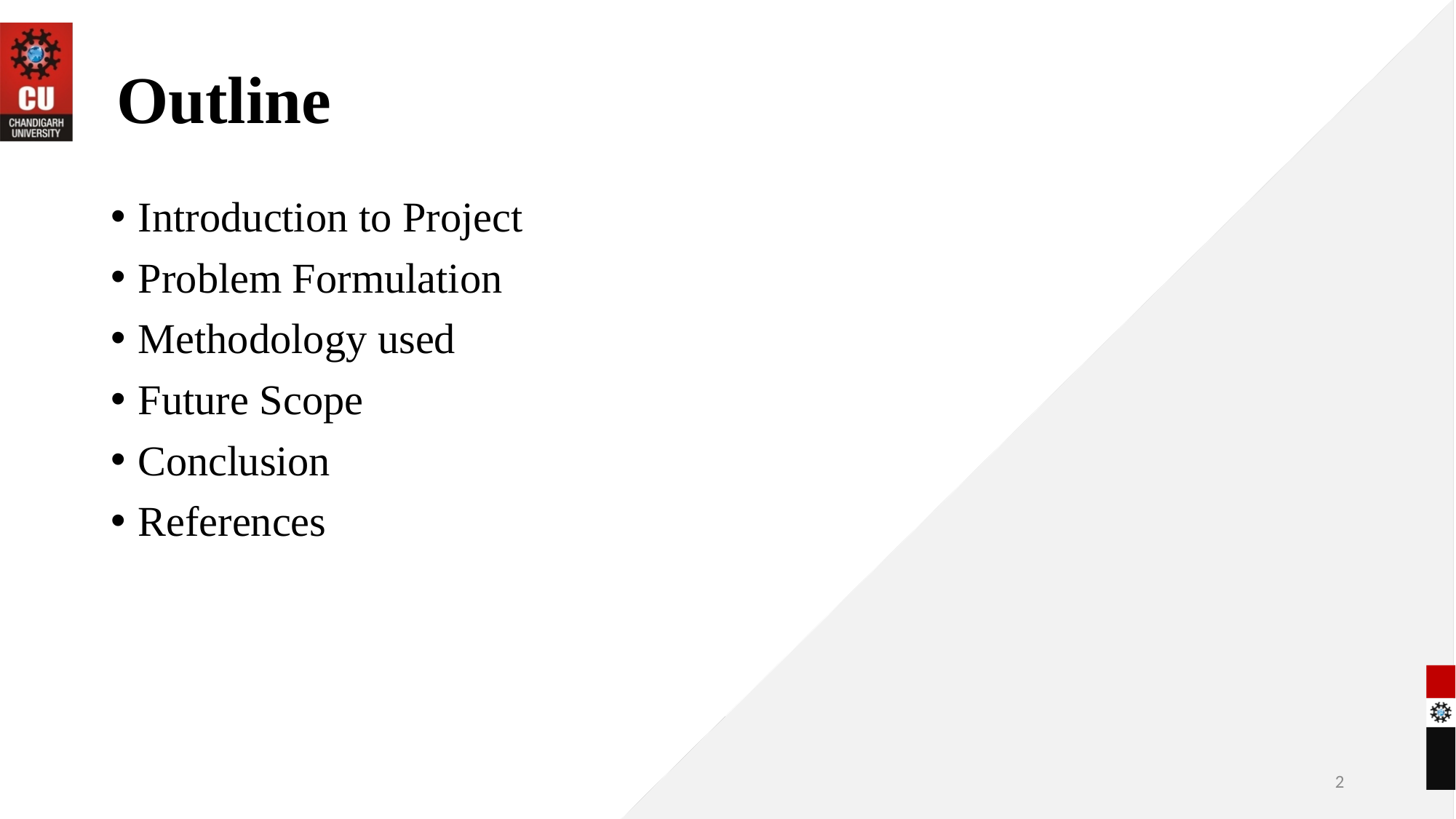

# Outline
Introduction to Project
Problem Formulation
Methodology used
Future Scope
Conclusion
References

2